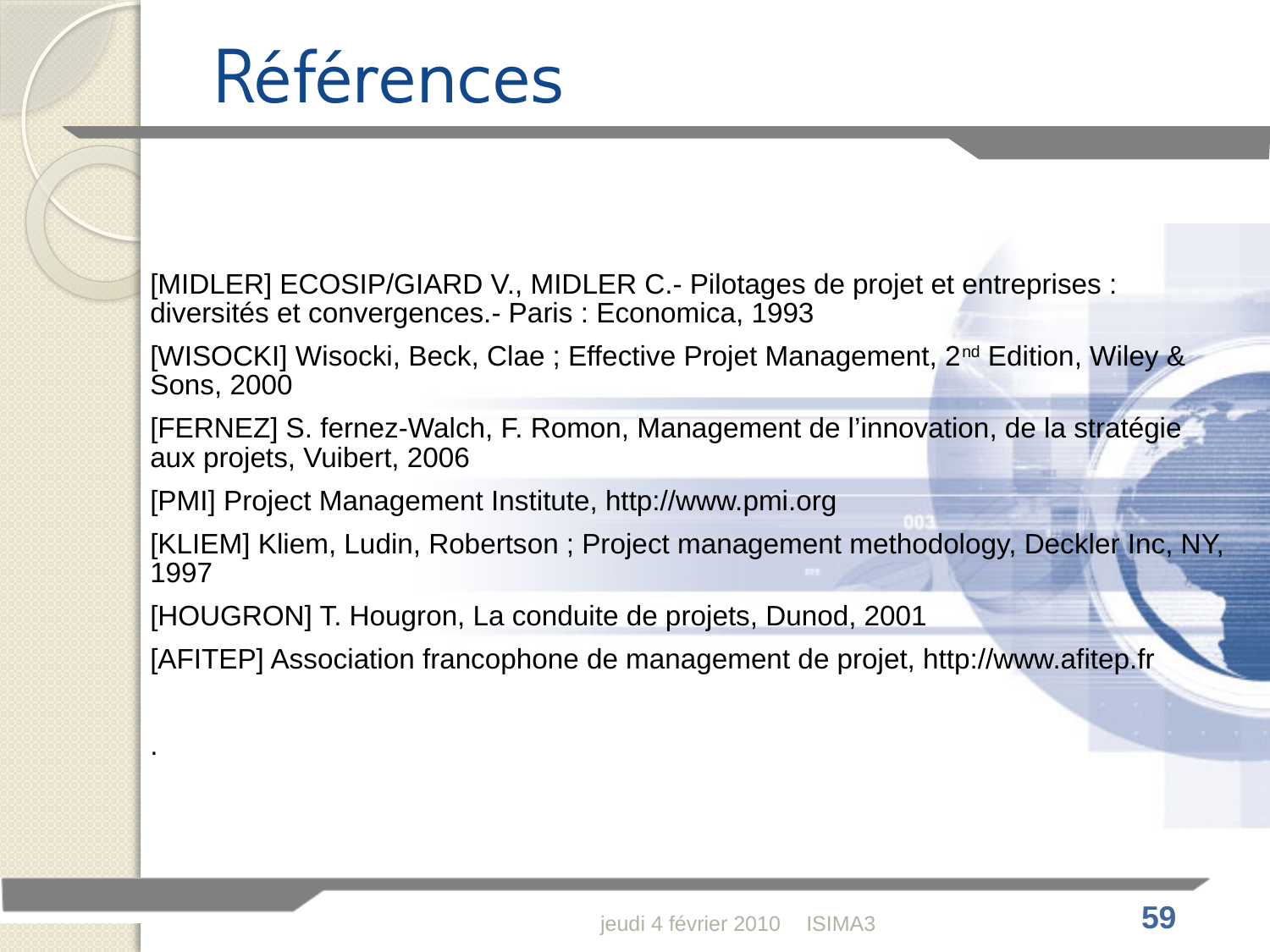

# Références
[MIDLER] ECOSIP/GIARD V., MIDLER C.- Pilotages de projet et entreprises : diversités et convergences.- Paris : Economica, 1993
[WISOCKI] Wisocki, Beck, Clae ; Effective Projet Management, 2nd Edition, Wiley & Sons, 2000
[FERNEZ] S. fernez-Walch, F. Romon, Management de l’innovation, de la stratégie aux projets, Vuibert, 2006
[PMI] Project Management Institute, http://www.pmi.org
[KLIEM] Kliem, Ludin, Robertson ; Project management methodology, Deckler Inc, NY, 1997
[HOUGRON] T. Hougron, La conduite de projets, Dunod, 2001
[AFITEP] Association francophone de management de projet, http://www.afitep.fr

.
jeudi 4 février 2010
ISIMA3